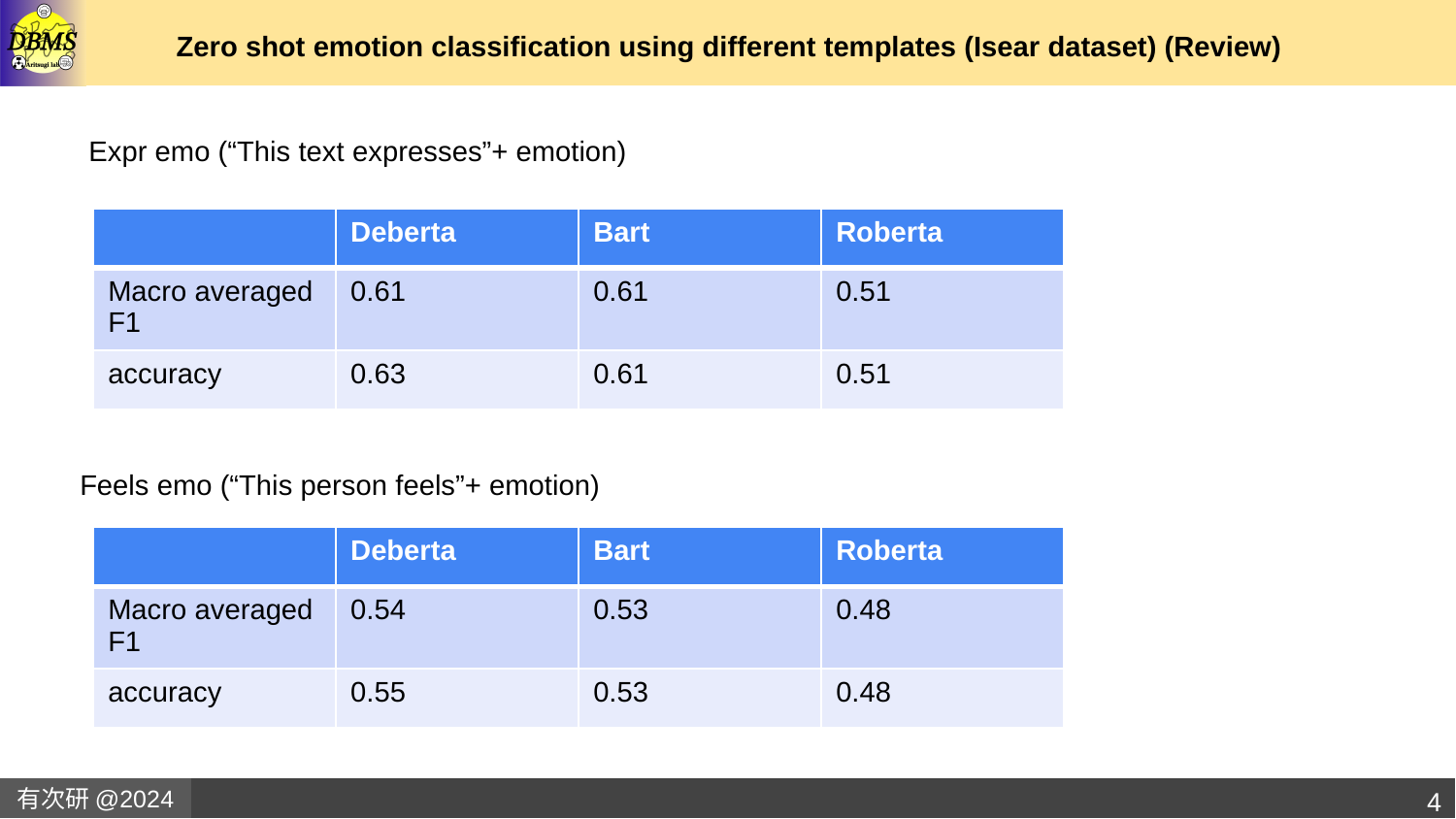

# Zero shot emotion classification using different templates (Isear dataset) (Review)
Expr emo (“This text expresses”+ emotion)

|  | Deberta | Bart | Roberta |
| --- | --- | --- | --- |
| Macro averaged F1 | 0.61 | 0.61 | 0.51 |
| accuracy | 0.63 | 0.61 | 0.51 |
Feels emo (“This person feels”+ emotion)
|  | Deberta | Bart | Roberta |
| --- | --- | --- | --- |
| Macro averaged F1 | 0.54 | 0.53 | 0.48 |
| accuracy | 0.55 | 0.53 | 0.48 |
4